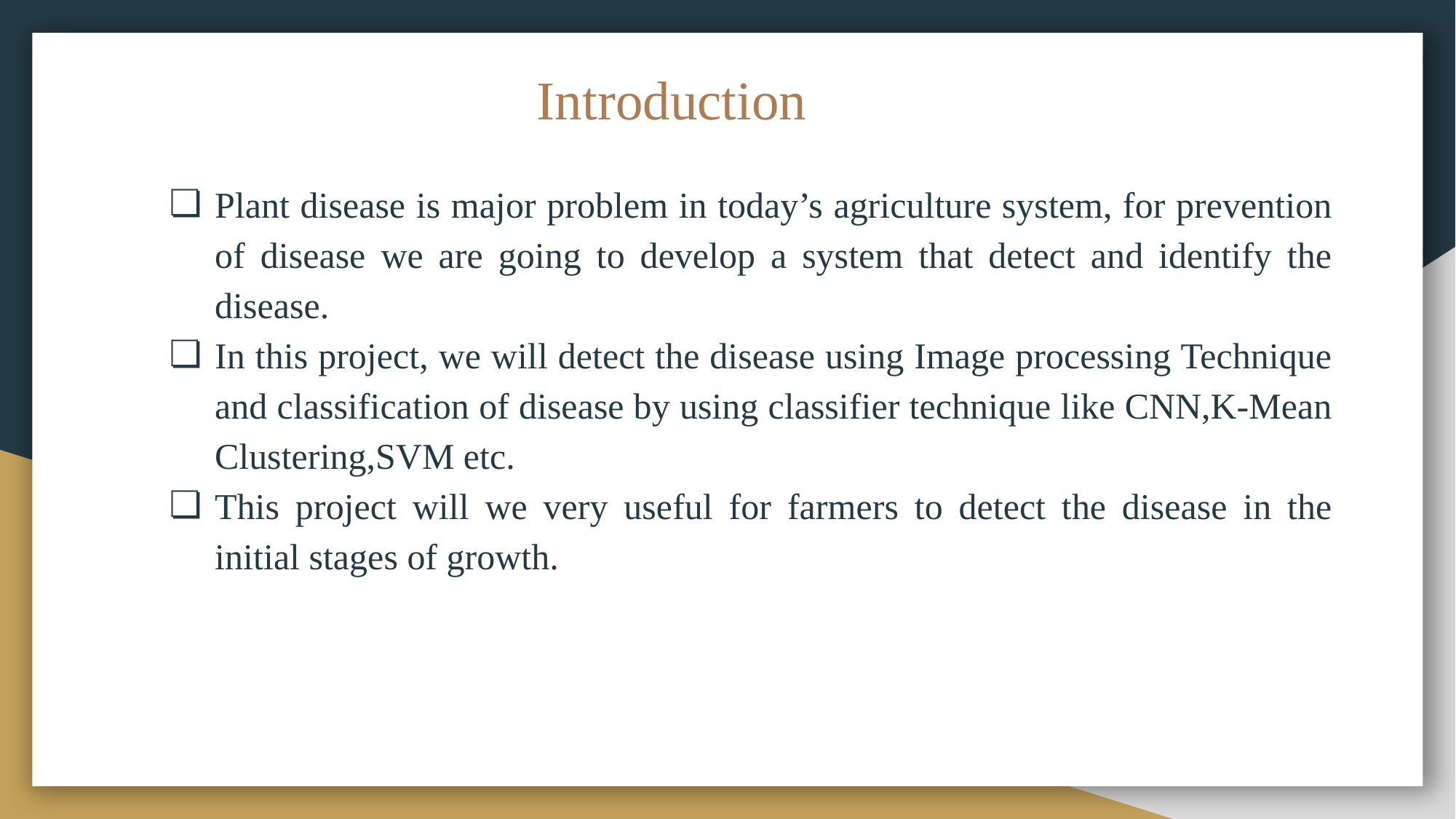

# Introduction
Plant disease is major problem in today’s agriculture system, for prevention of disease we are going to develop a system that detect and identify the disease.
In this project, we will detect the disease using Image processing Technique and classification of disease by using classifier technique like CNN,K-Mean Clustering,SVM etc.
This project will we very useful for farmers to detect the disease in the initial stages of growth.